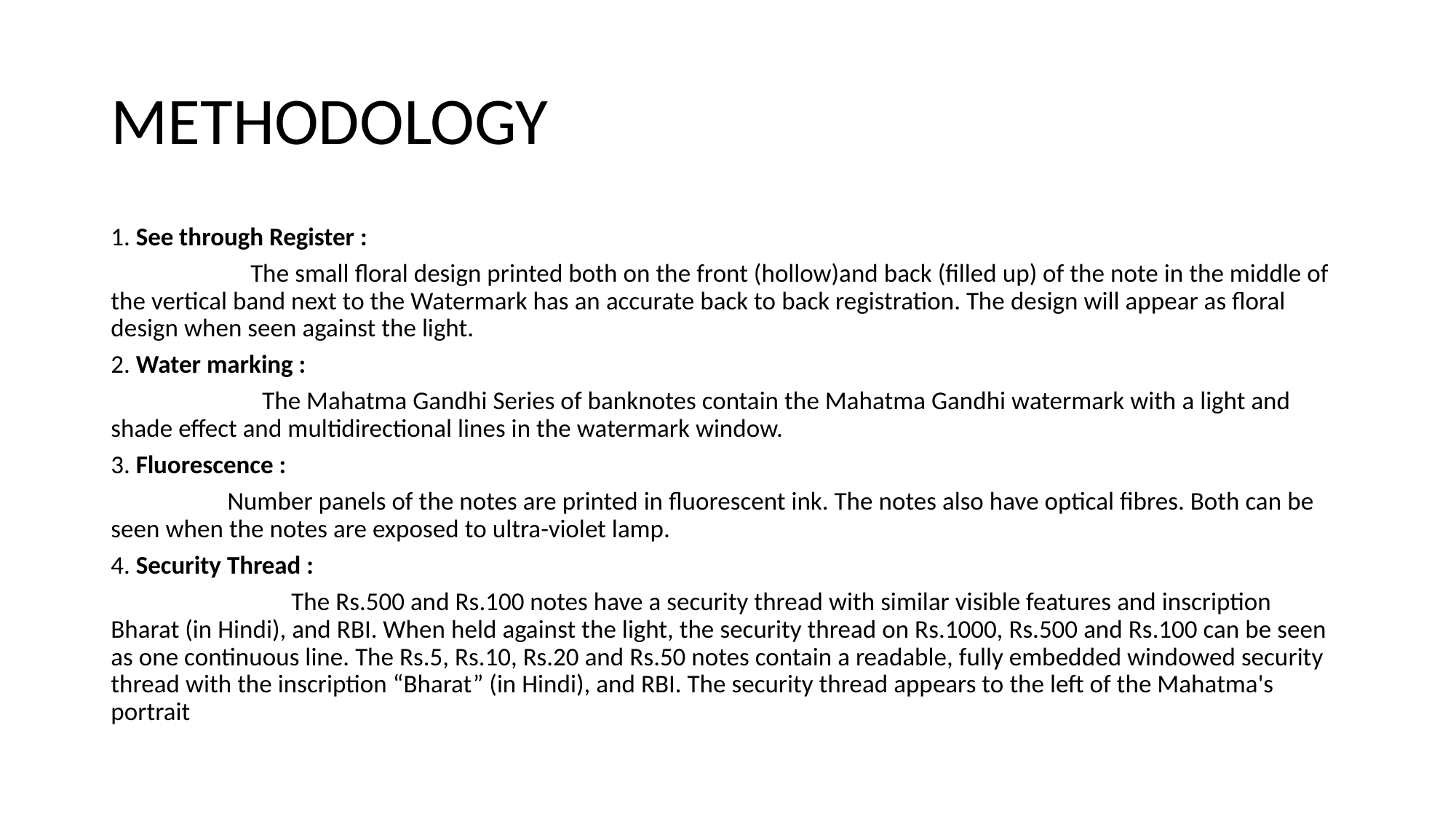

# METHODOLOGY
1. See through Register :
                        The small floral design printed both on the front (hollow)and back (filled up) of the note in the middle of the vertical band next to the Watermark has an accurate back to back registration. The design will appear as floral design when seen against the light.
2. Water marking :
                          The Mahatma Gandhi Series of banknotes contain the Mahatma Gandhi watermark with a light and shade effect and multidirectional lines in the watermark window.
3. Fluorescence :
                    Number panels of the notes are printed in fluorescent ink. The notes also have optical fibres. Both can be seen when the notes are exposed to ultra-violet lamp.
4. Security Thread :
                               The Rs.500 and Rs.100 notes have a security thread with similar visible features and inscription Bharat (in Hindi), and RBI. When held against the light, the security thread on Rs.1000, Rs.500 and Rs.100 can be seen as one continuous line. The Rs.5, Rs.10, Rs.20 and Rs.50 notes contain a readable, fully embedded windowed security thread with the inscription “Bharat” (in Hindi), and RBI. The security thread appears to the left of the Mahatma's portrait